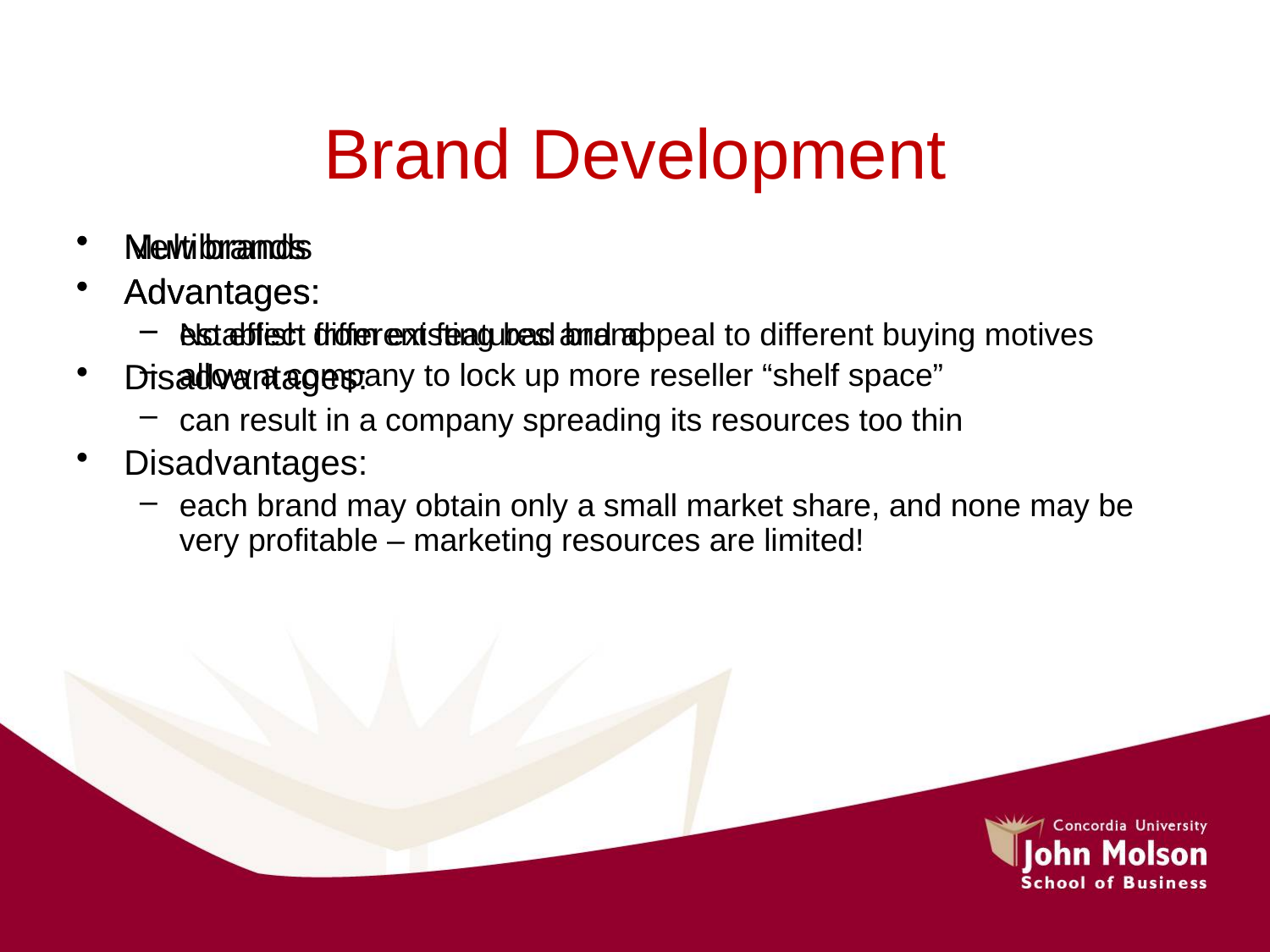

# Brand Development
Multibrands
Advantages:
establish different features and appeal to different buying motives
allow a company to lock up more reseller “shelf space”

Disadvantages:
each brand may obtain only a small market share, and none may be very profitable – marketing resources are limited!
New brands
Advantages:
No effect from existing bad brand
Disadvantages:
can result in a company spreading its resources too thin